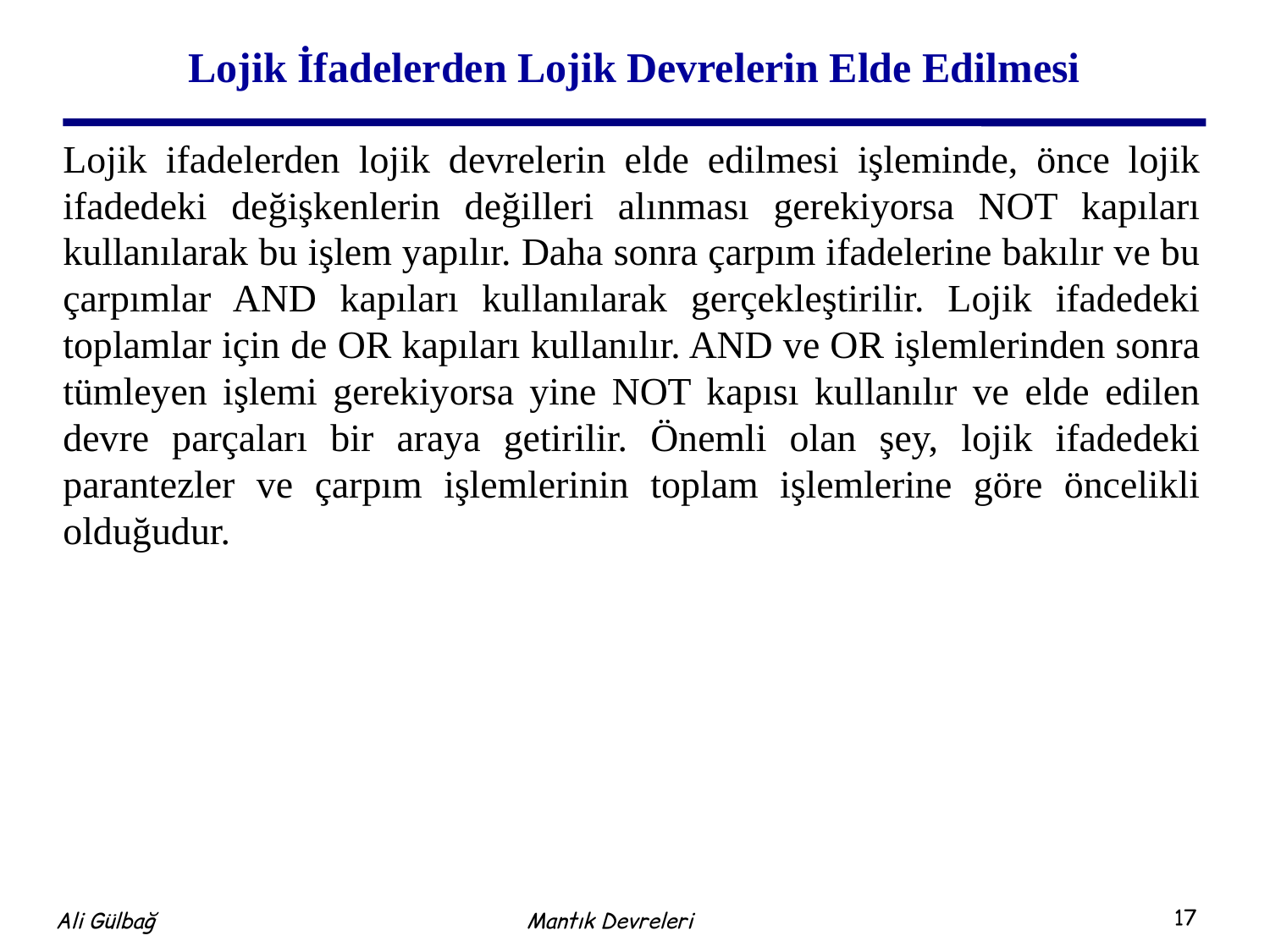

# Lojik İfadelerden Lojik Devrelerin Elde Edilmesi
Lojik ifadelerden lojik devrelerin elde edilmesi işleminde, önce lojik ifadedeki değişkenlerin değilleri alınması gerekiyorsa NOT kapıları kullanılarak bu işlem yapılır. Daha sonra çarpım ifadelerine bakılır ve bu çarpımlar AND kapıları kullanılarak gerçekleştirilir. Lojik ifadedeki toplamlar için de OR kapıları kullanılır. AND ve OR işlemlerinden sonra tümleyen işlemi gerekiyorsa yine NOT kapısı kullanılır ve elde edilen devre parçaları bir araya getirilir. Önemli olan şey, lojik ifadedeki parantezler ve çarpım işlemlerinin toplam işlemlerine göre öncelikli olduğudur.

Mantık Devreleri